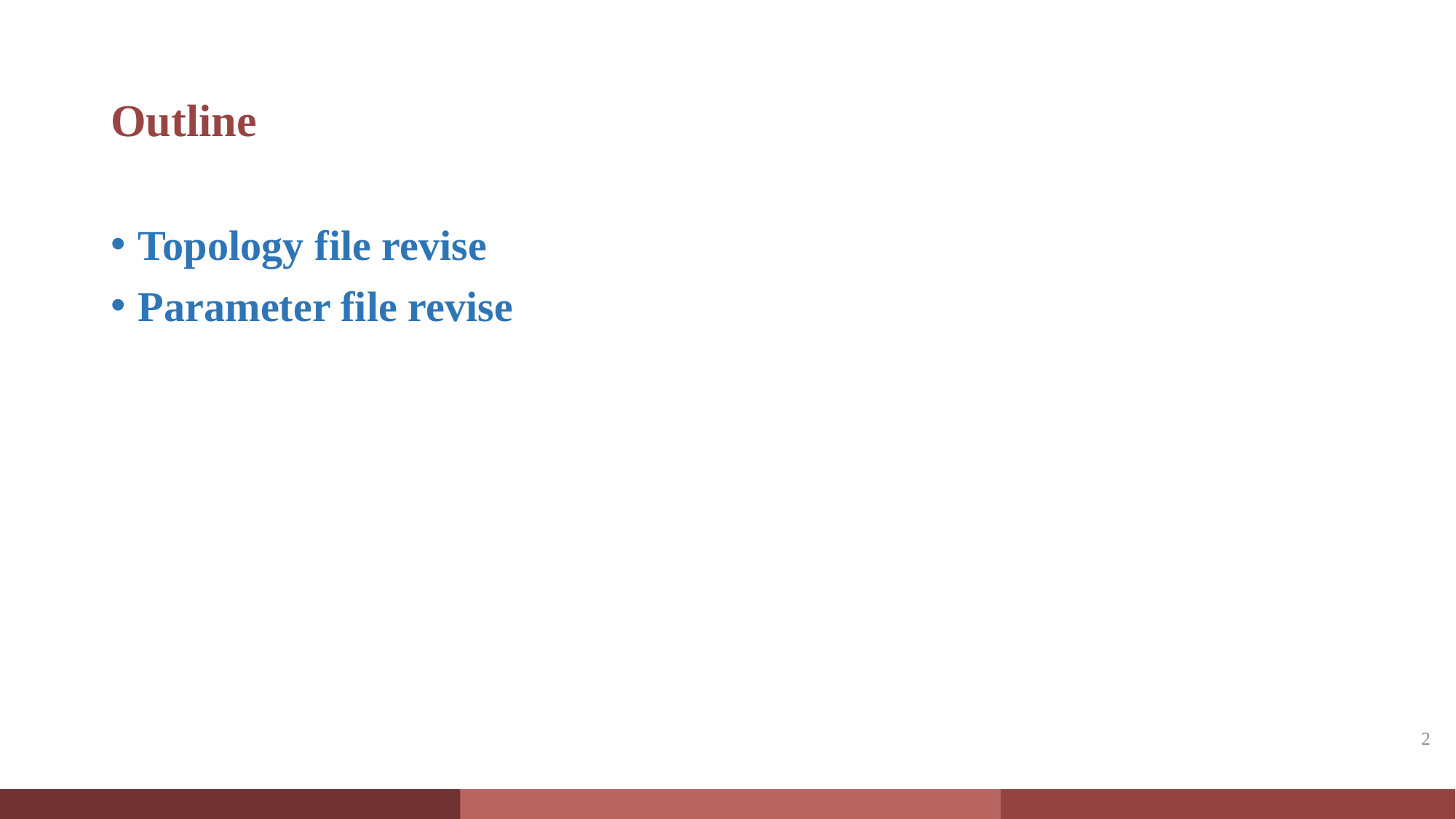

# Outline
Topology file revise
Parameter file revise
2